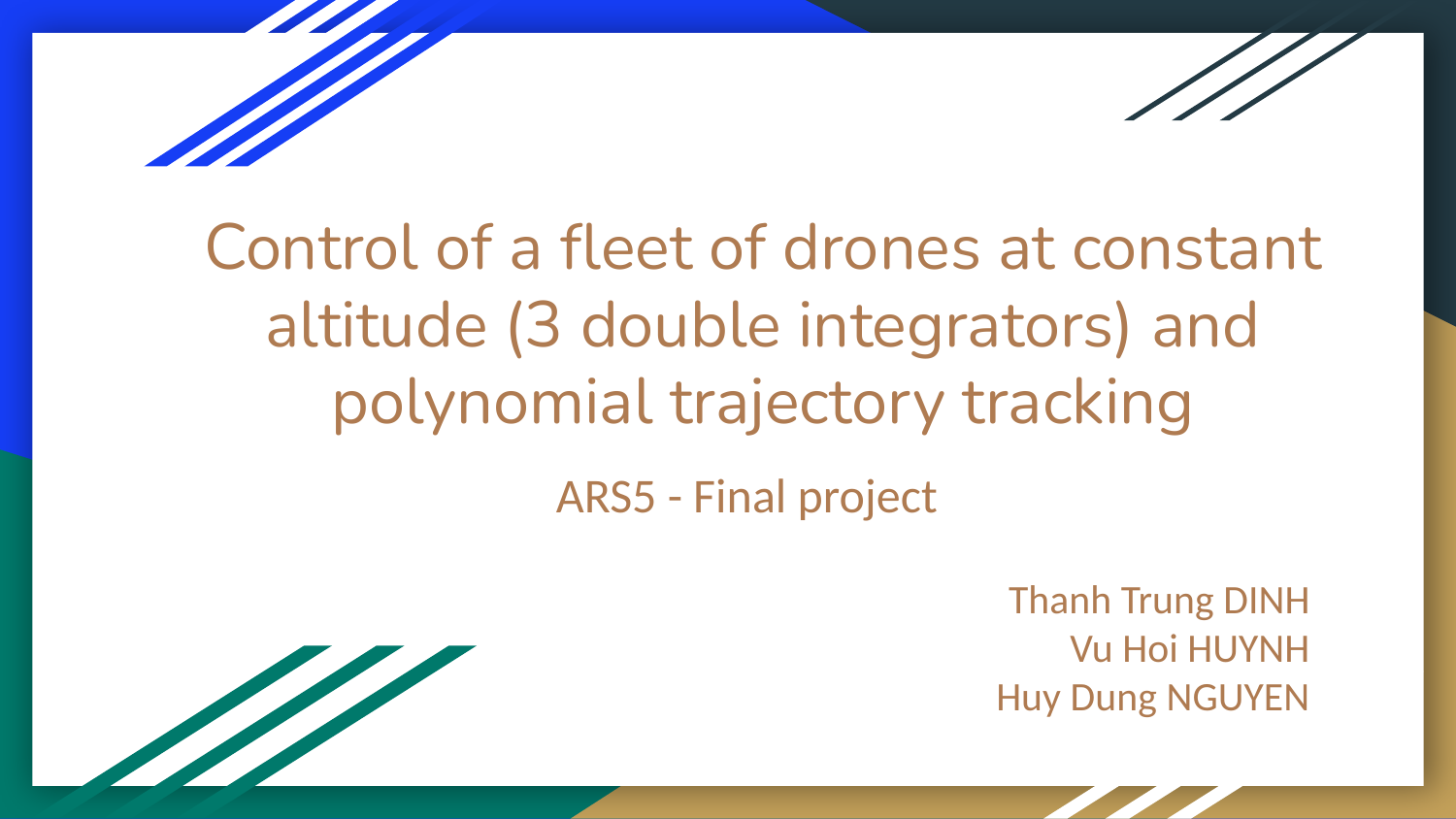

# Control of a fleet of drones at constant altitude (3 double integrators) and
polynomial trajectory tracking
ARS5 - Final project
Thanh Trung DINH
Vu Hoi HUYNH
Huy Dung NGUYEN